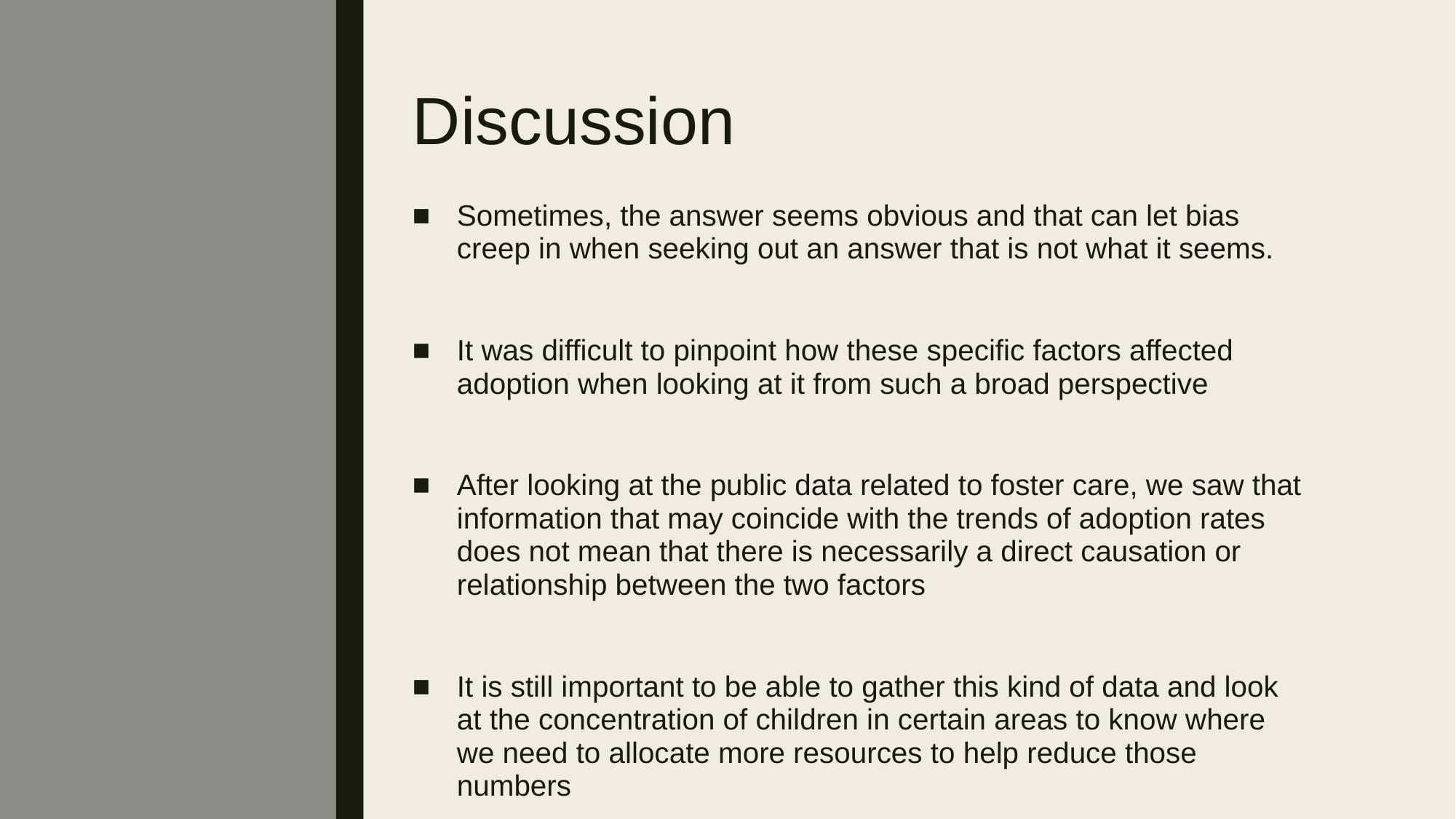

# Discussion
Sometimes, the answer seems obvious and that can let bias creep in when seeking out an answer that is not what it seems.

It was difficult to pinpoint how these specific factors affected adoption when looking at it from such a broad perspective

After looking at the public data related to foster care, we saw that information that may coincide with the trends of adoption rates does not mean that there is necessarily a direct causation or relationship between the two factors

It is still important to be able to gather this kind of data and look at the concentration of children in certain areas to know where we need to allocate more resources to help reduce those numbers